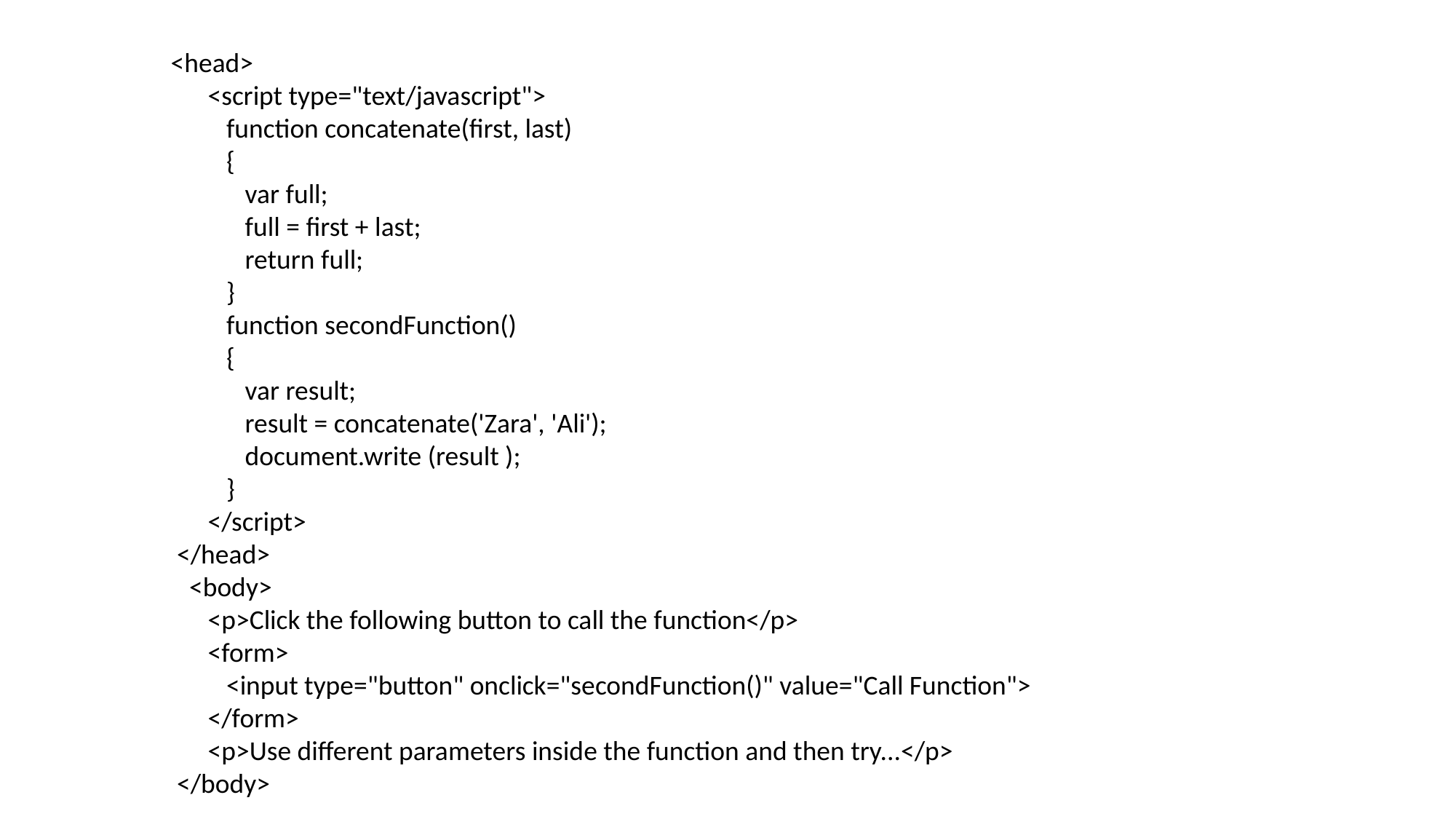

<head>
      <script type="text/javascript">
         function concatenate(first, last)
         {
            var full;
            full = first + last;
            return full;
         }
         function secondFunction()
         {
            var result;
            result = concatenate('Zara', 'Ali');
            document.write (result );
         }
      </script>
 </head>
   <body>
      <p>Click the following button to call the function</p>
      <form>
         <input type="button" onclick="secondFunction()" value="Call Function">
      </form>
      <p>Use different parameters inside the function and then try...</p>
 </body>